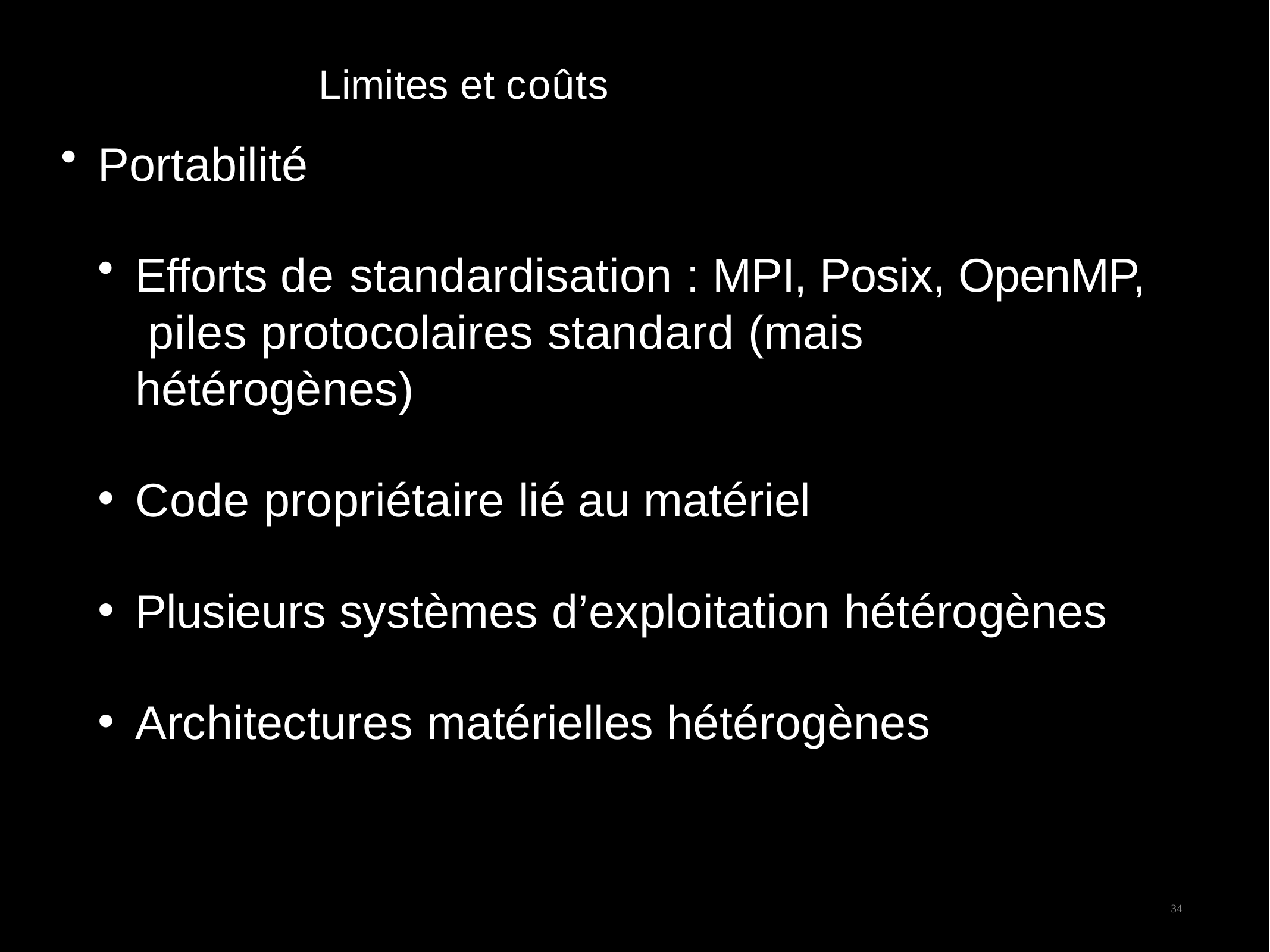

34
# Limites et coûts
Portabilité

Efforts de standardisation : MPI, Posix, OpenMP,  piles protocolaires standard (mais hétérogènes)

Code propriétaire lié au matériel

Plusieurs systèmes d’exploitation hétérogènes

Architectures matérielles hétérogènes